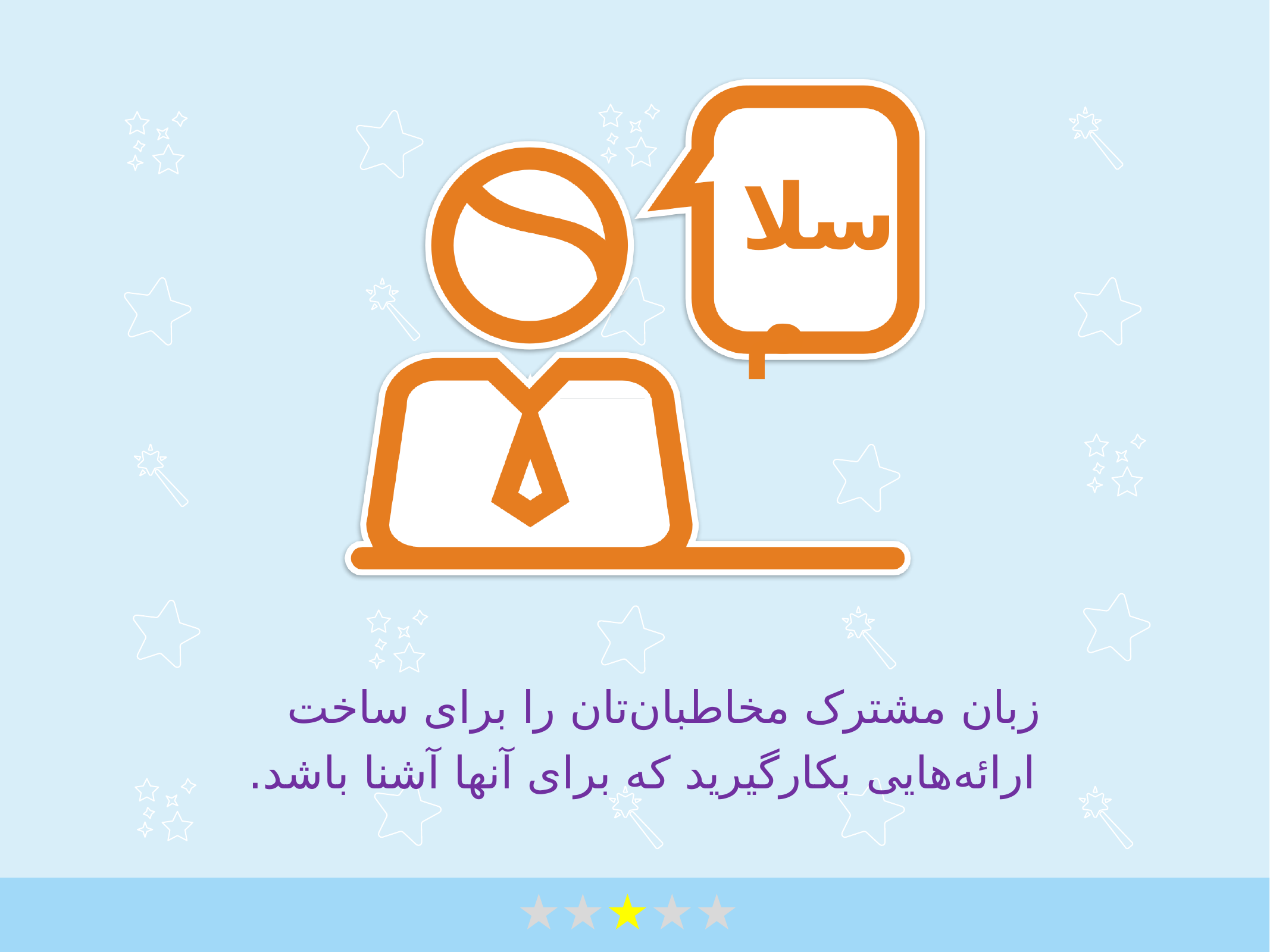

# سلام

زبان مشترک مخاطبان‌تان را برای ساخت ارائه‌هایی بکارگیرید که برای آنها آشنا باشد.
★★★★★